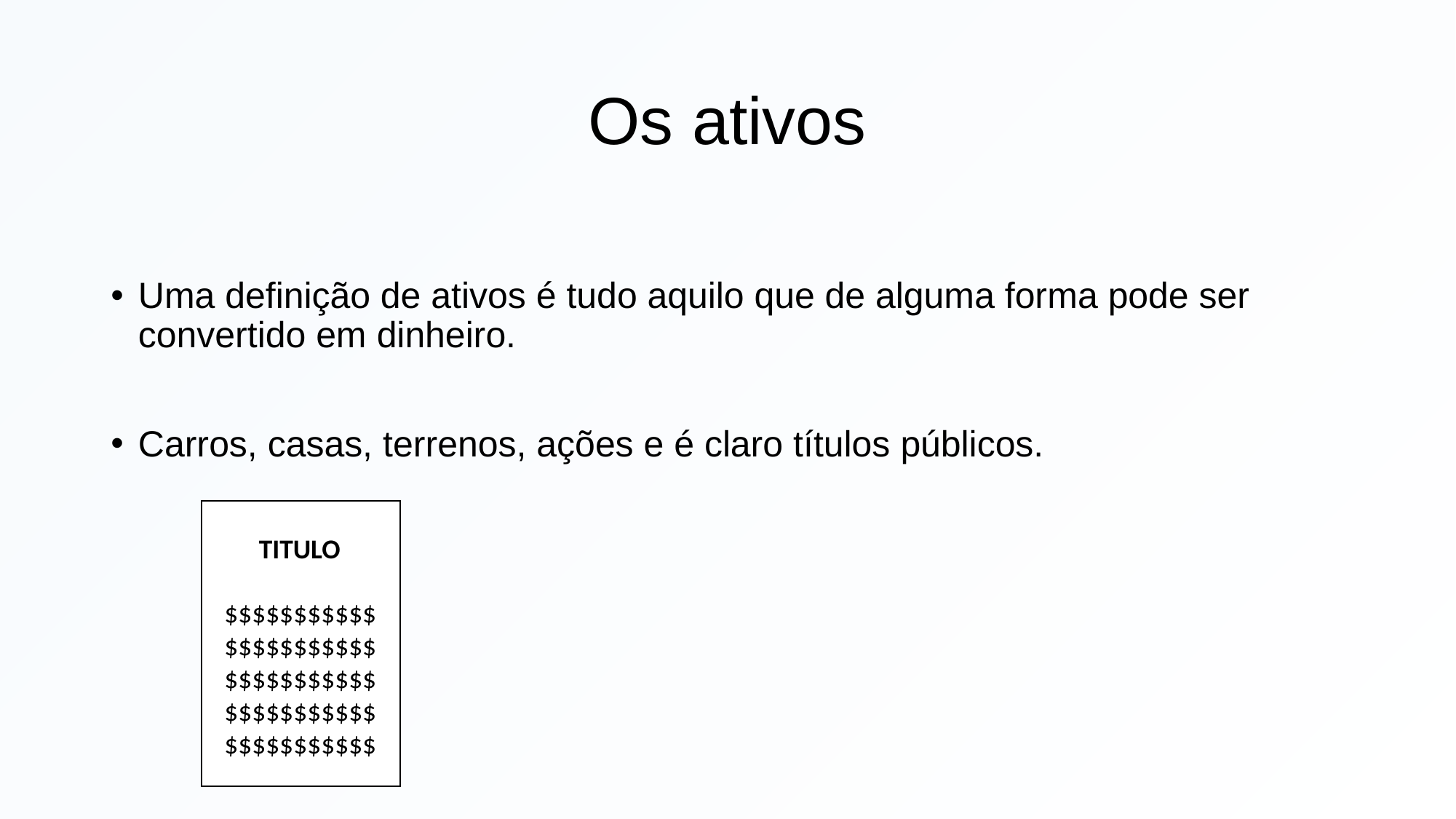

# Os ativos
Uma definição de ativos é tudo aquilo que de alguma forma pode ser convertido em dinheiro.

Carros, casas, terrenos, ações e é claro títulos públicos.

TITULO
$$$$$$$$$$$$$$$$$$$$$$$$$$$$$$$$$$$$$$$$$$$$$$$$$$$$$$$